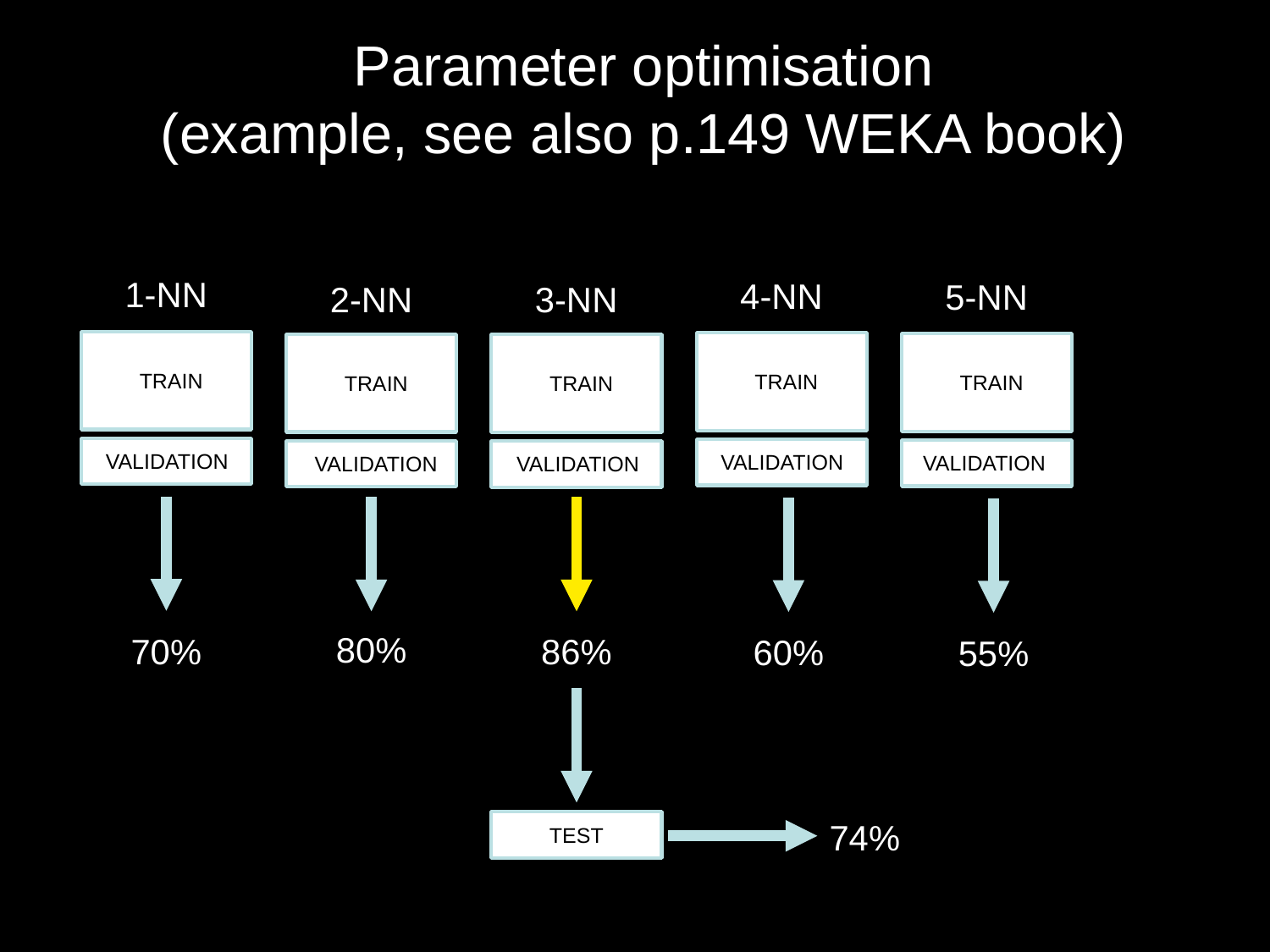

# Parameter optimisation
(example, see also p.149 WEKA book)
1-NN
4-NN
5-NN
2-NN
3-NN

TRAIN

VALIDATION

TRAIN

VALIDATION

TRAIN

VALIDATION

TRAIN

VALIDATION

TRAIN

VALIDATION

80%
70%
86%
60%
55%

74%

TEST